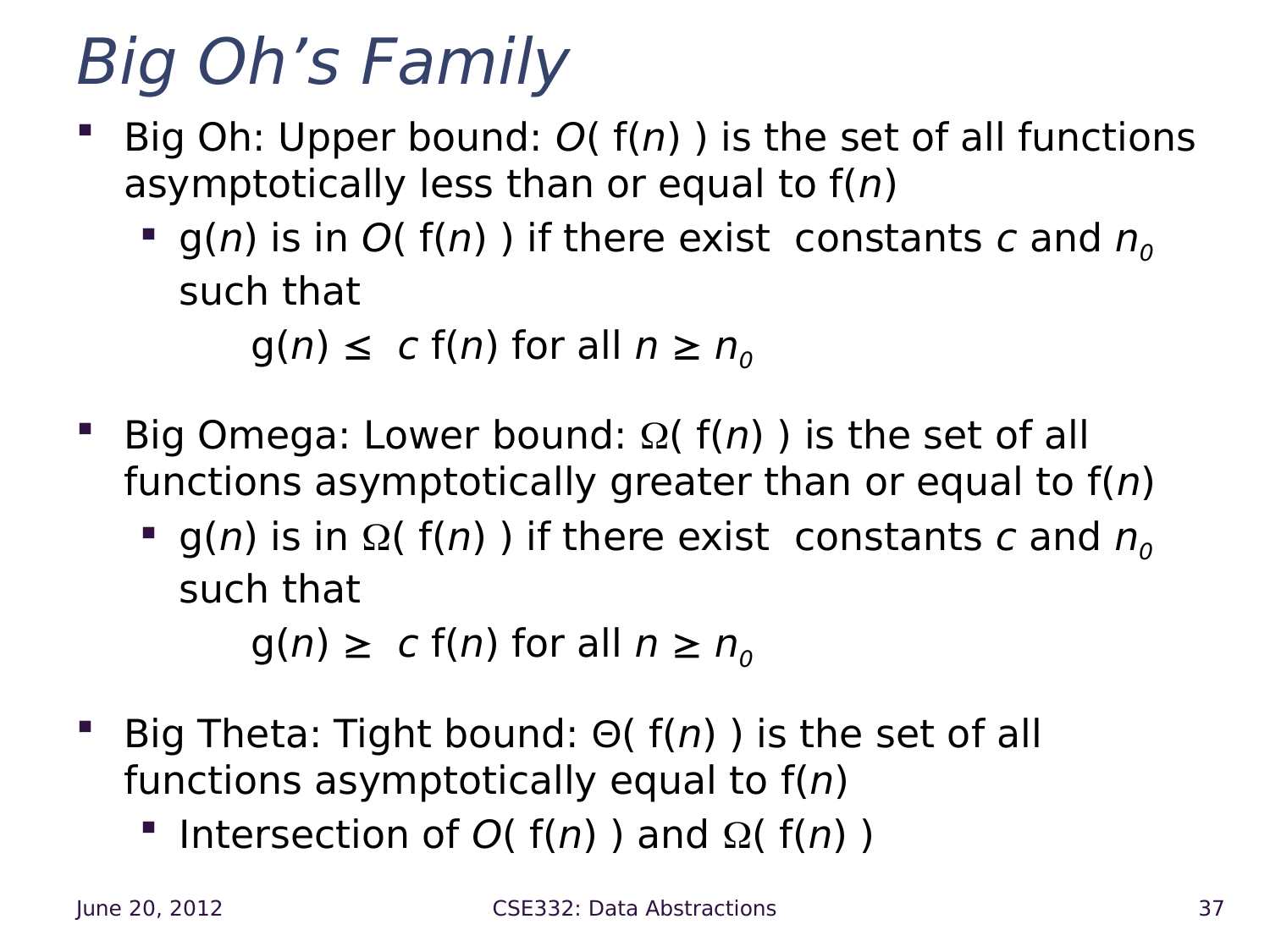

# Big Oh’s Family
Big Oh: Upper bound: O( f(n) ) is the set of all functions asymptotically less than or equal to f(n)
g(n) is in O( f(n) ) if there exist  constants c and n0 such that
		g(n) ≤  c f(n) for all n ≥ n0

Big Omega: Lower bound: Ω( f(n) ) is the set of all functions asymptotically greater than or equal to f(n)
g(n) is in Ω( f(n) ) if there exist  constants c and n0 such that
		g(n) ≥  c f(n) for all n ≥ n0

Big Theta: Tight bound: Θ( f(n) ) is the set of all functions asymptotically equal to f(n)
Intersection of O( f(n) ) and Ω( f(n) )
June 20, 2012
CSE332: Data Abstractions
37